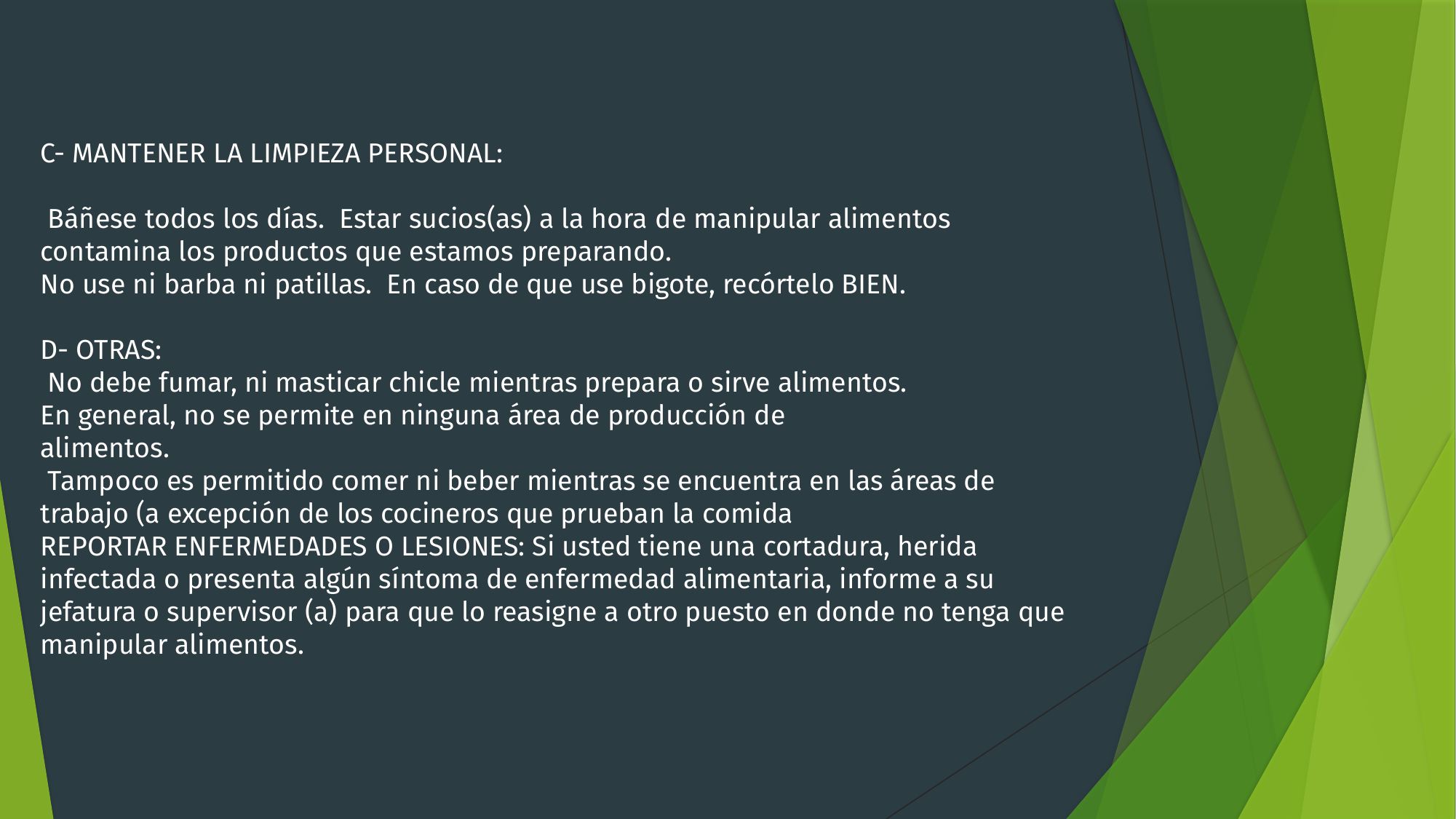

C- MANTENER LA LIMPIEZA PERSONAL:

 Báñese todos los días.  Estar sucios(as) a la hora de manipular alimentos contamina los productos que estamos preparando.
No use ni barba ni patillas.  En caso de que use bigote, recórtelo BIEN.

D- OTRAS:
 No debe fumar, ni masticar chicle mientras prepara o sirve alimentos.
En general, no se permite en ninguna área de producción de
alimentos.
 Tampoco es permitido comer ni beber mientras se encuentra en las áreas de trabajo (a excepción de los cocineros que prueban la comida
REPORTAR ENFERMEDADES O LESIONES: Si usted tiene una cortadura, herida infectada o presenta algún síntoma de enfermedad alimentaria, informe a su jefatura o supervisor (a) para que lo reasigne a otro puesto en donde no tenga que manipular alimentos.